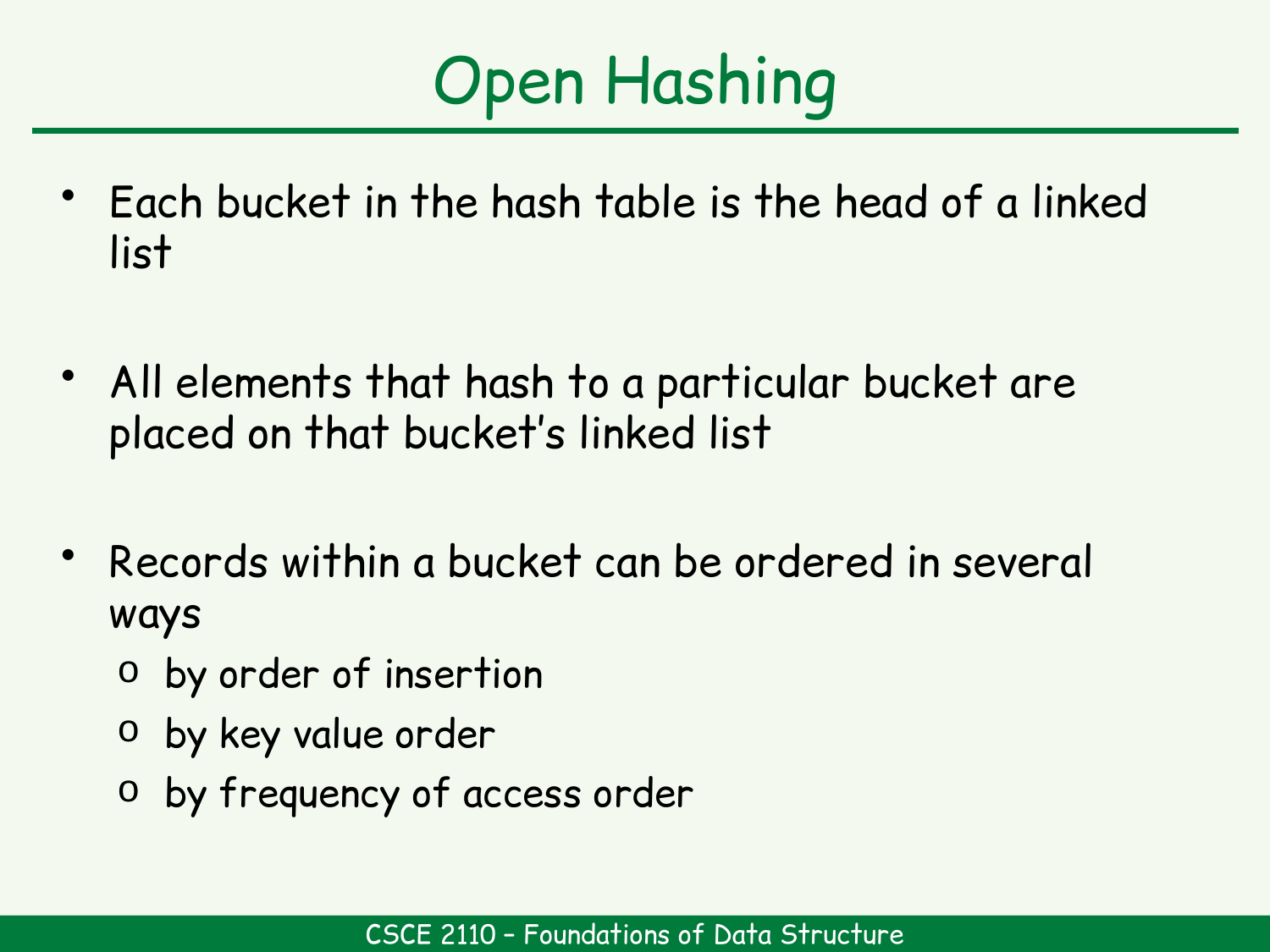

Open Hashing
Each bucket in the hash table is the head of a linked list

All elements that hash to a particular bucket are placed on that bucket’s linked list

Records within a bucket can be ordered in several ways
by order of insertion
by key value order
by frequency of access order